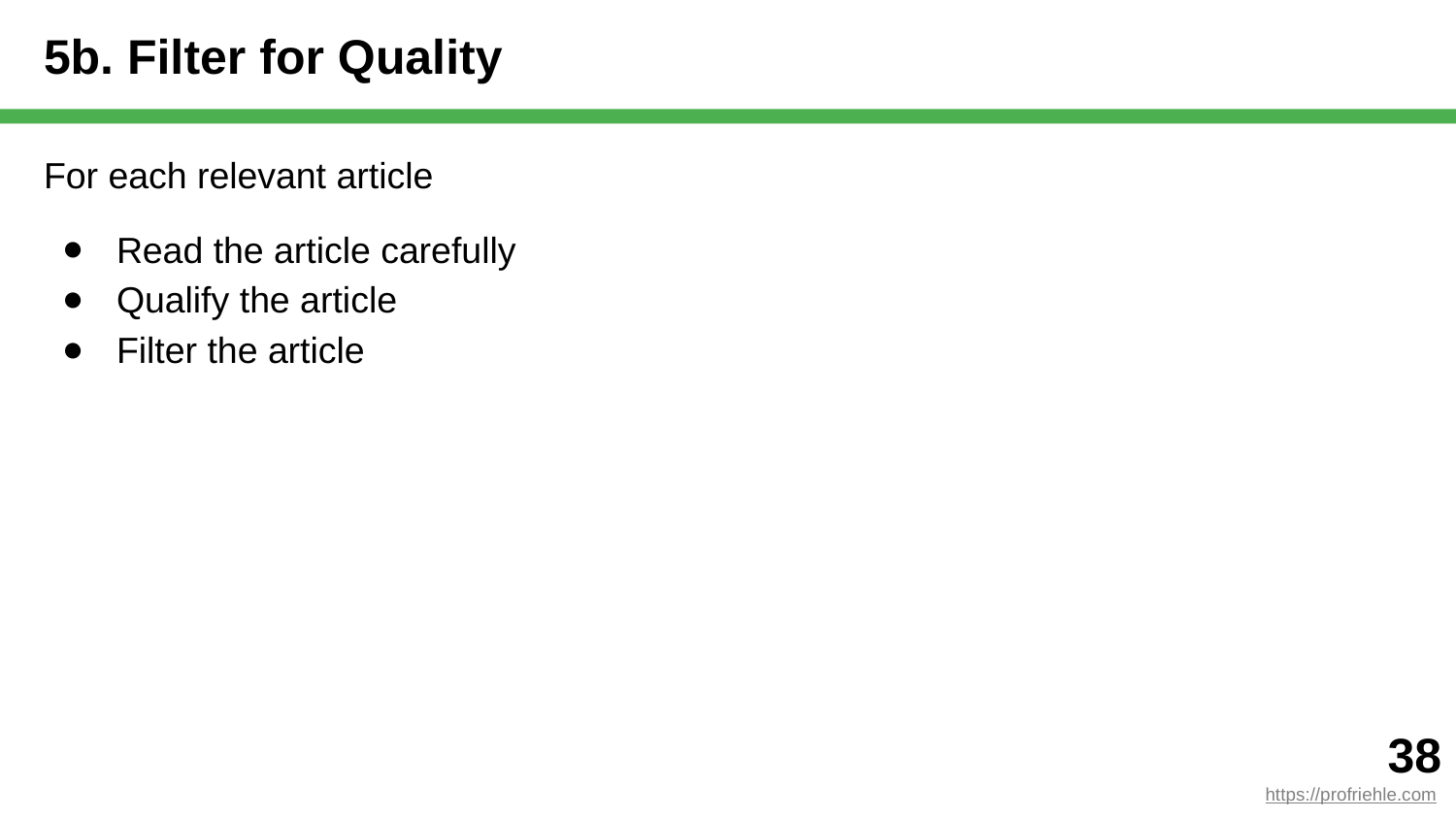

# 5b. Filter for Quality
For each relevant article
Read the article carefully
Qualify the article
Filter the article

38
https://profriehle.com